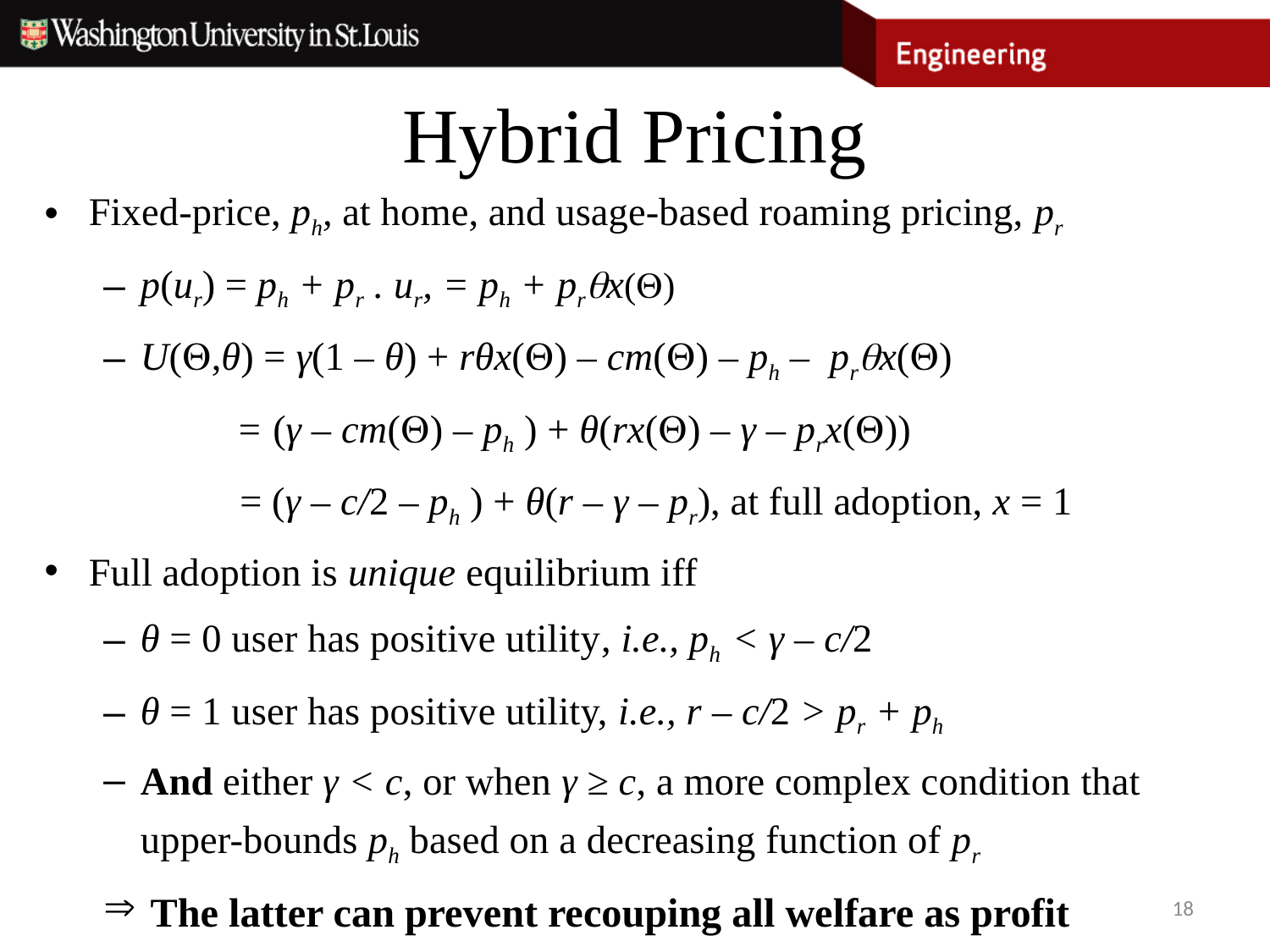

# Hybrid Pricing
Fixed-price, ph, at home, and usage-based roaming pricing, pr
p(ur) = ph + pr . ur, = ph + prθx(Θ)
U(Θ,θ) = γ(1 – θ) + rθx(Θ) – cm(Θ) – ph –  prθx(Θ)
		           = (γ – cm(Θ) – ph ) + θ(rx(Θ) – γ – prx(Θ))
		          = (γ – c/2 – ph ) + θ(r – γ – pr), at full adoption, x = 1
Full adoption is unique equilibrium iff
θ = 0 user has positive utility, i.e., ph  < γ – c/2
θ = 1 user has positive utility, i.e., r – c/2 > pr + ph
And either γ < c, or when γ ≥ c, a more complex condition that upper-bounds ph based on a decreasing function of pr
 The latter can prevent recouping all welfare as profit
18